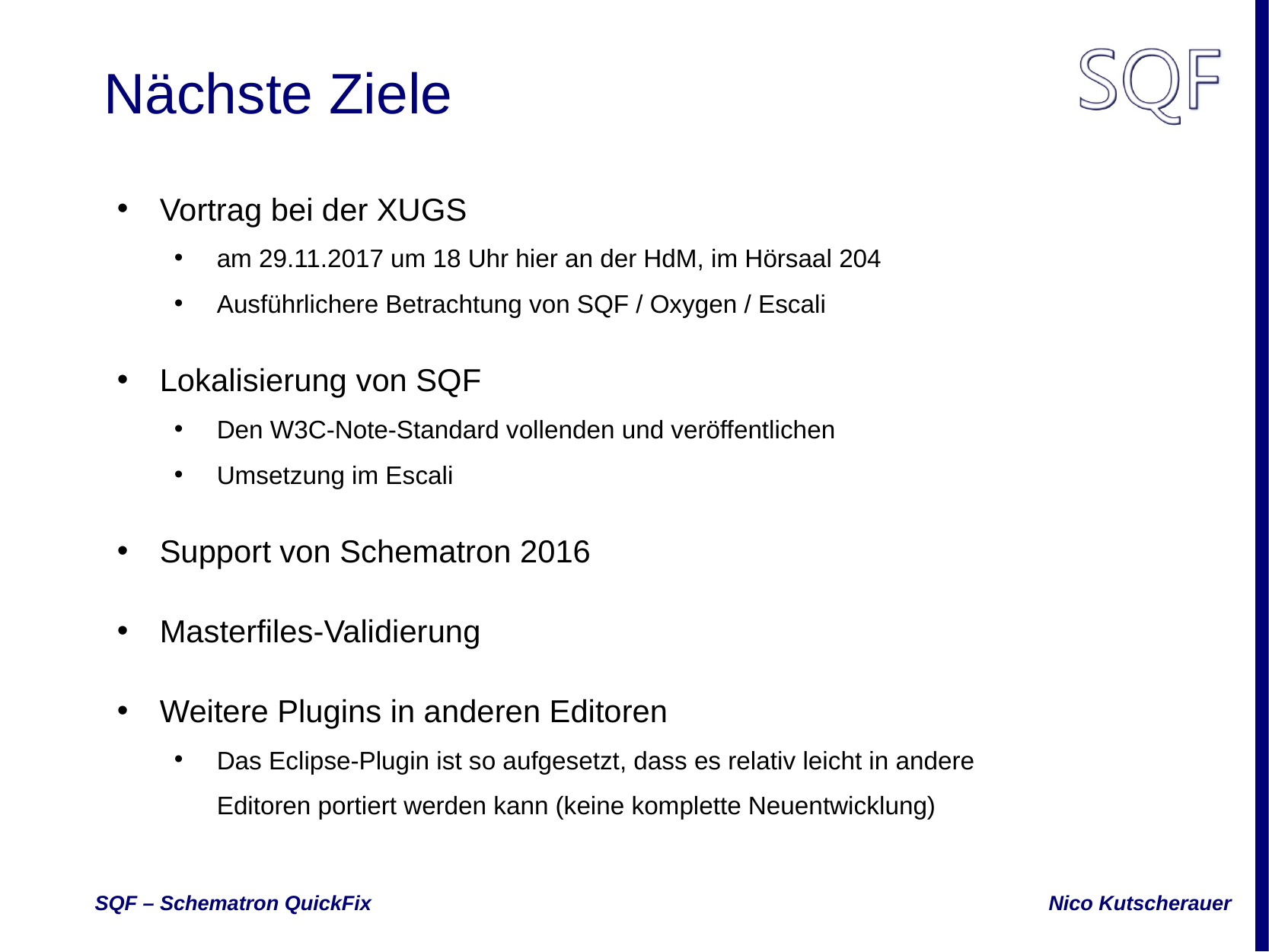

# Nächste Ziele
Vortrag bei der XUGS
am 29.11.2017 um 18 Uhr hier an der HdM, im Hörsaal 204
Ausführlichere Betrachtung von SQF / Oxygen / Escali

Lokalisierung von SQF
Den W3C-Note-Standard vollenden und veröffentlichen
Umsetzung im Escali

Support von Schematron 2016

Masterfiles-Validierung

Weitere Plugins in anderen Editoren
Das Eclipse-Plugin ist so aufgesetzt, dass es relativ leicht in andere Editoren portiert werden kann (keine komplette Neuentwicklung)